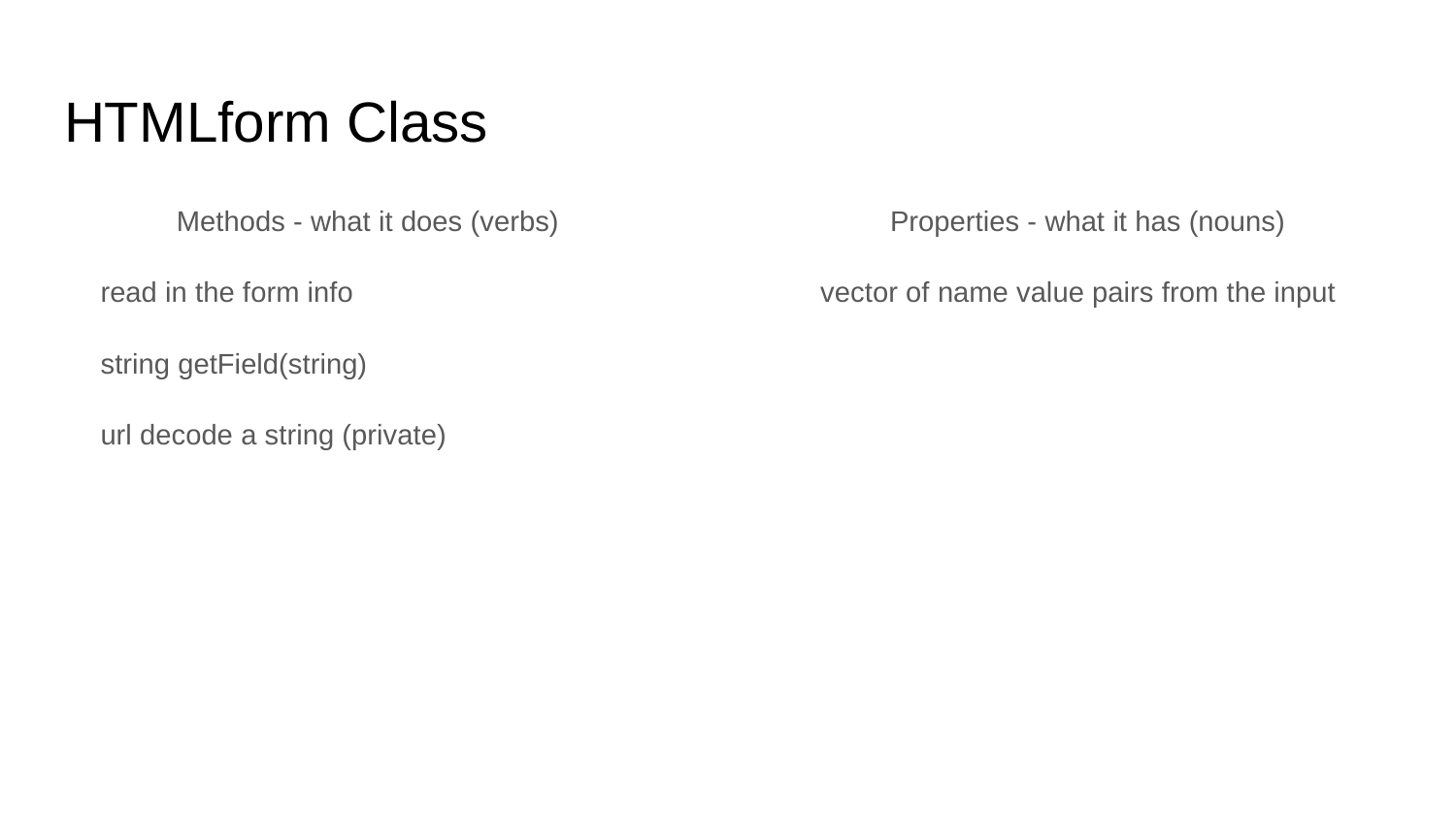

# HTMLform Class
Methods - what it does (verbs)
read in the form info
string getField(string)
url decode a string (private)
Properties - what it has (nouns)
vector of name value pairs from the input